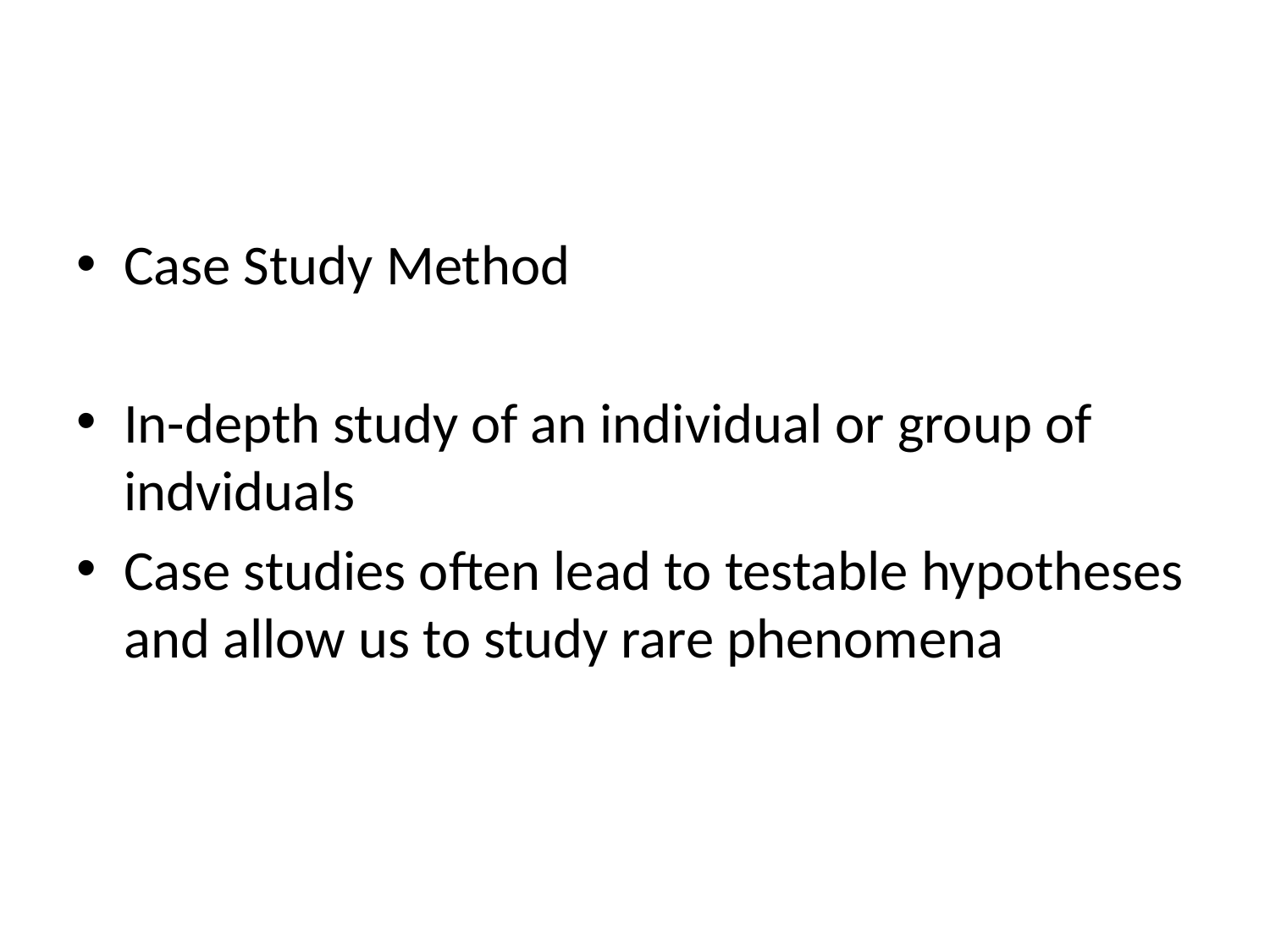

#
Case Study Method

In-depth study of an individual or group of indviduals
Case studies often lead to testable hypotheses and allow us to study rare phenomena